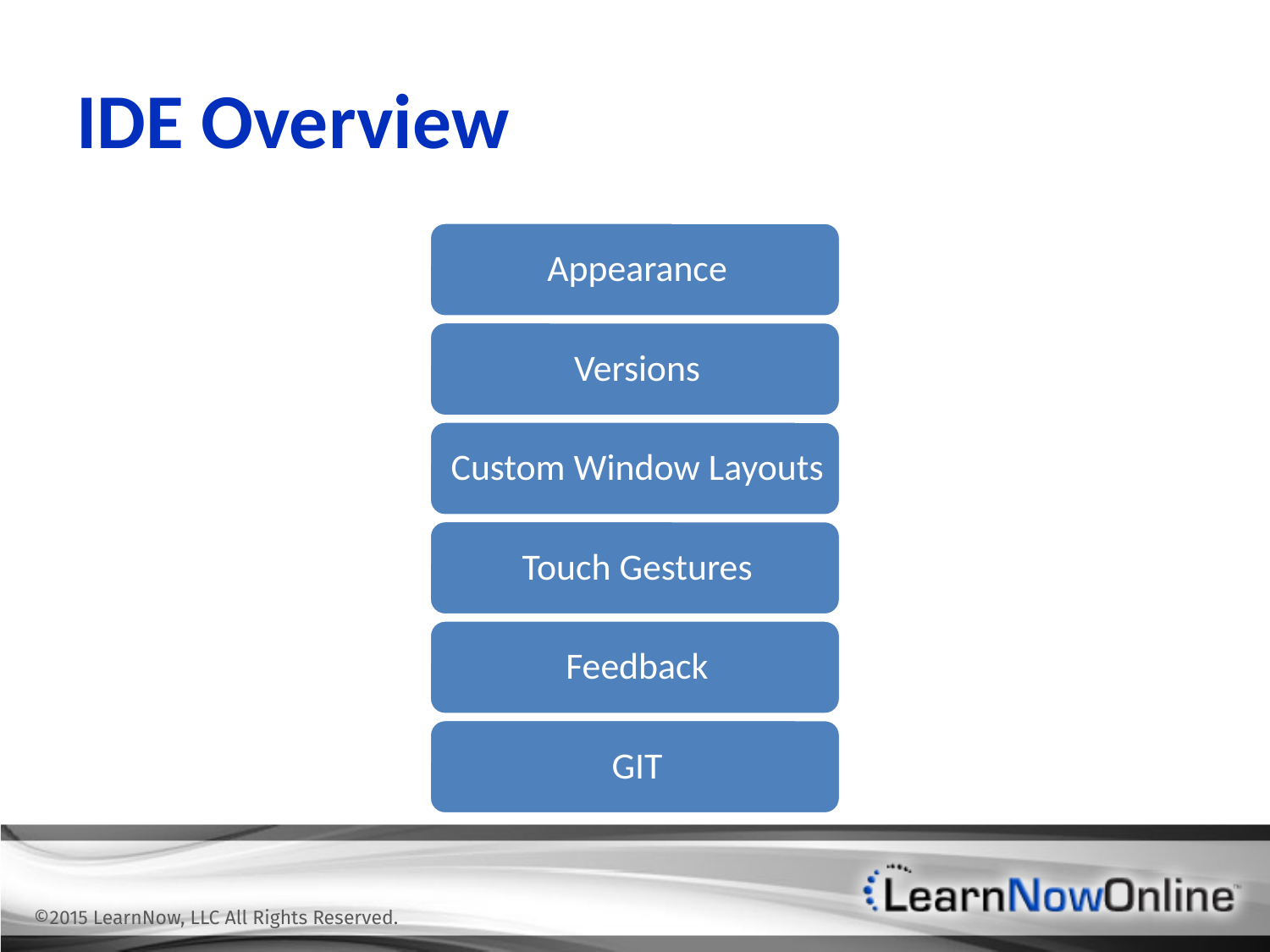

# IDE Overview
Appearance
Versions
Custom Window Layouts
Touch Gestures
Feedback
GIT
©2015 LearnNow, LLC All Rights Reserved.